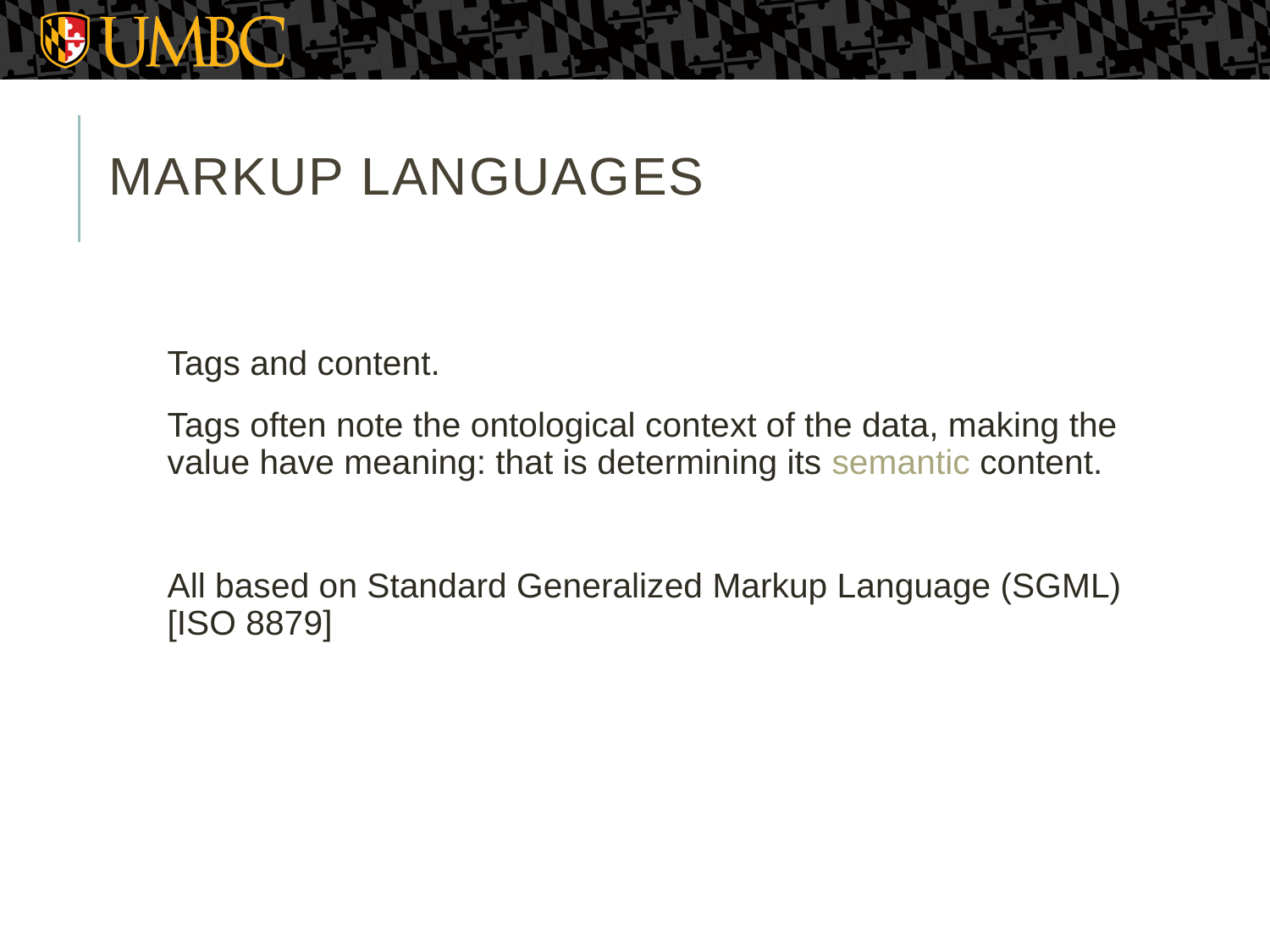

# Markup languages
Tags and content.
Tags often note the ontological context of the data, making the value have meaning: that is determining its semantic content.

All based on Standard Generalized Markup Language (SGML) [ISO 8879]